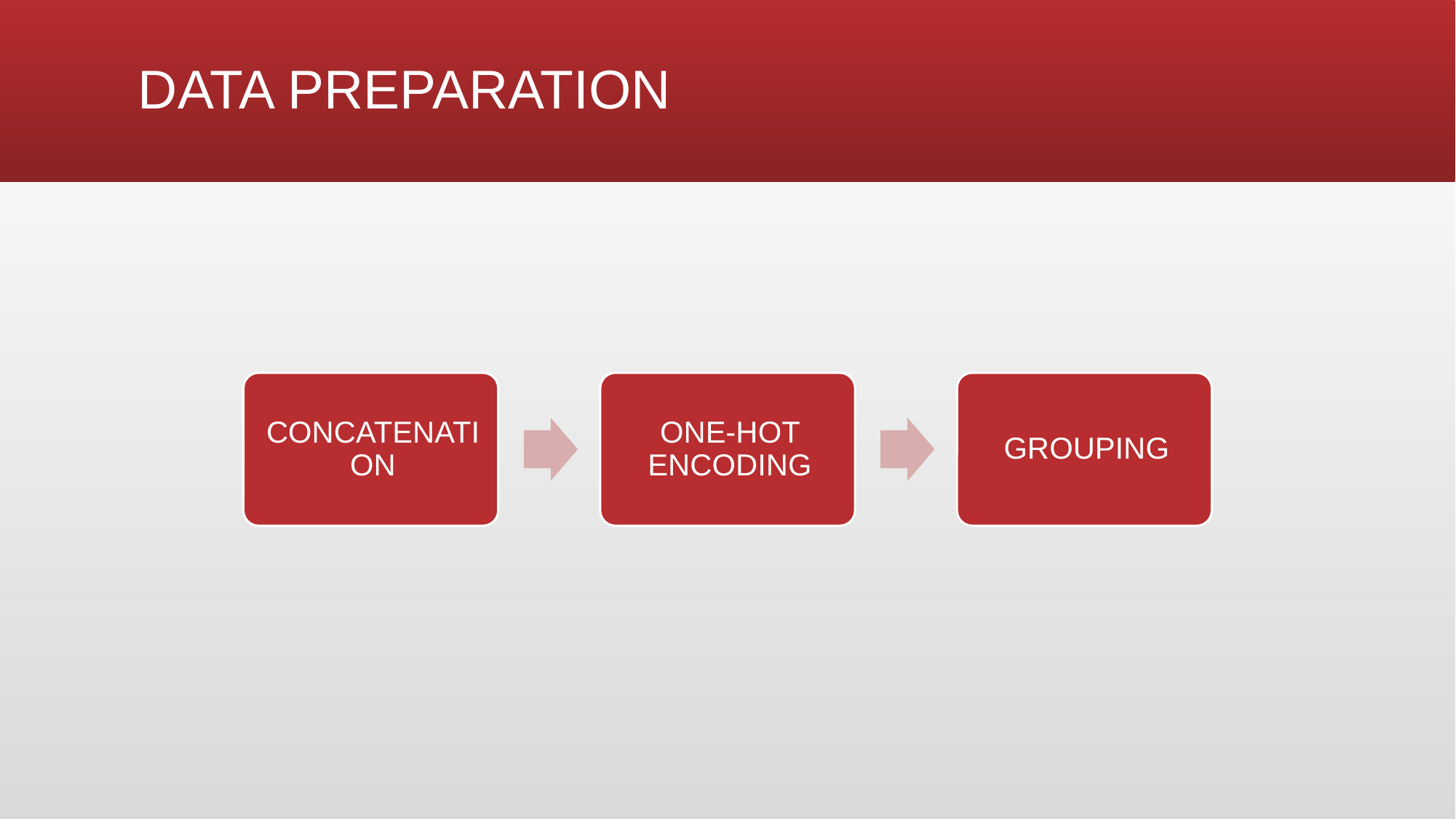

# DATA PREPARATION
CONCATENATION

ONE-HOT ENCODING

GROUPING